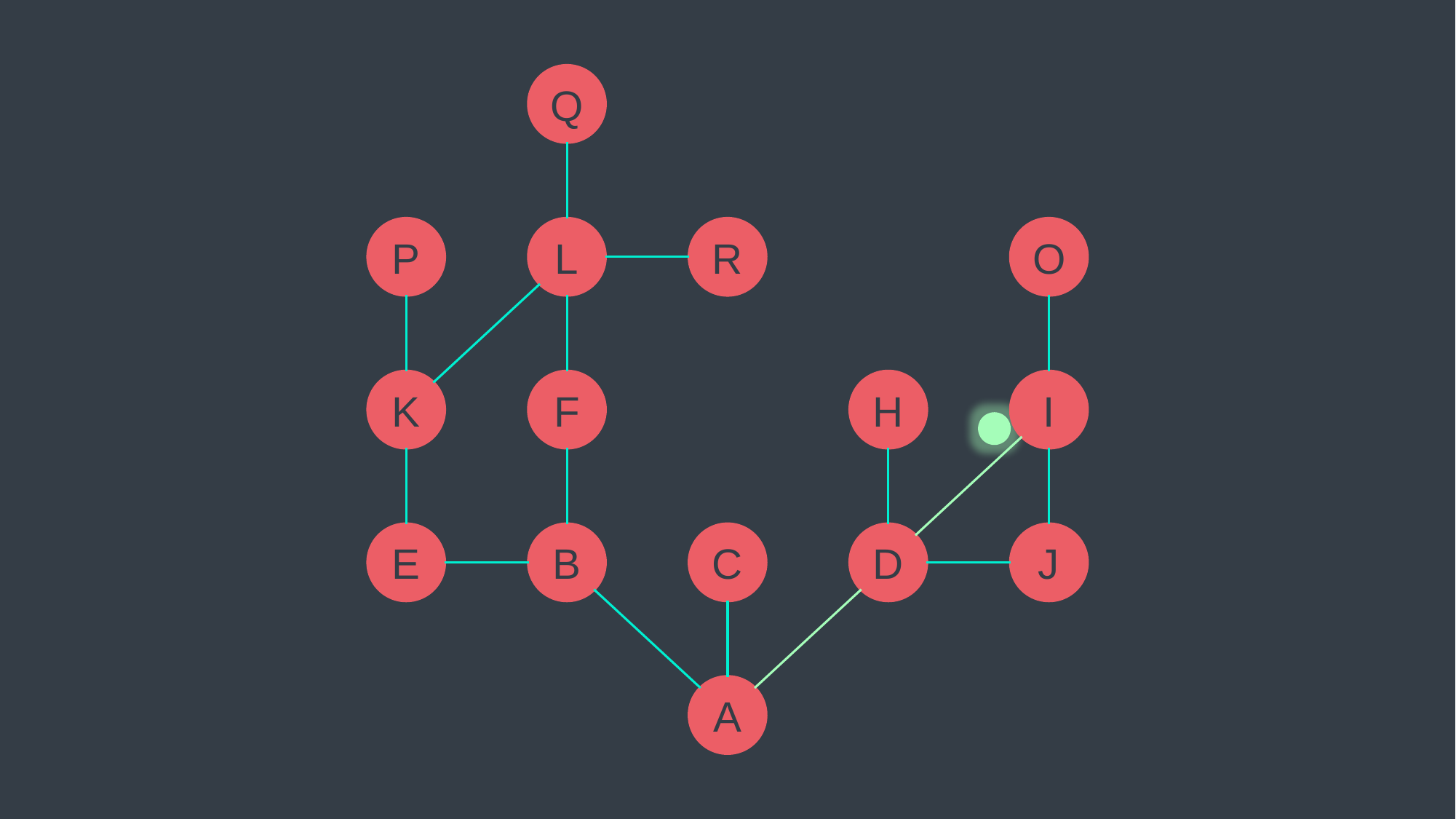

Q

P
L
R
O
K
F
H
I

E
B
C
D
J
A